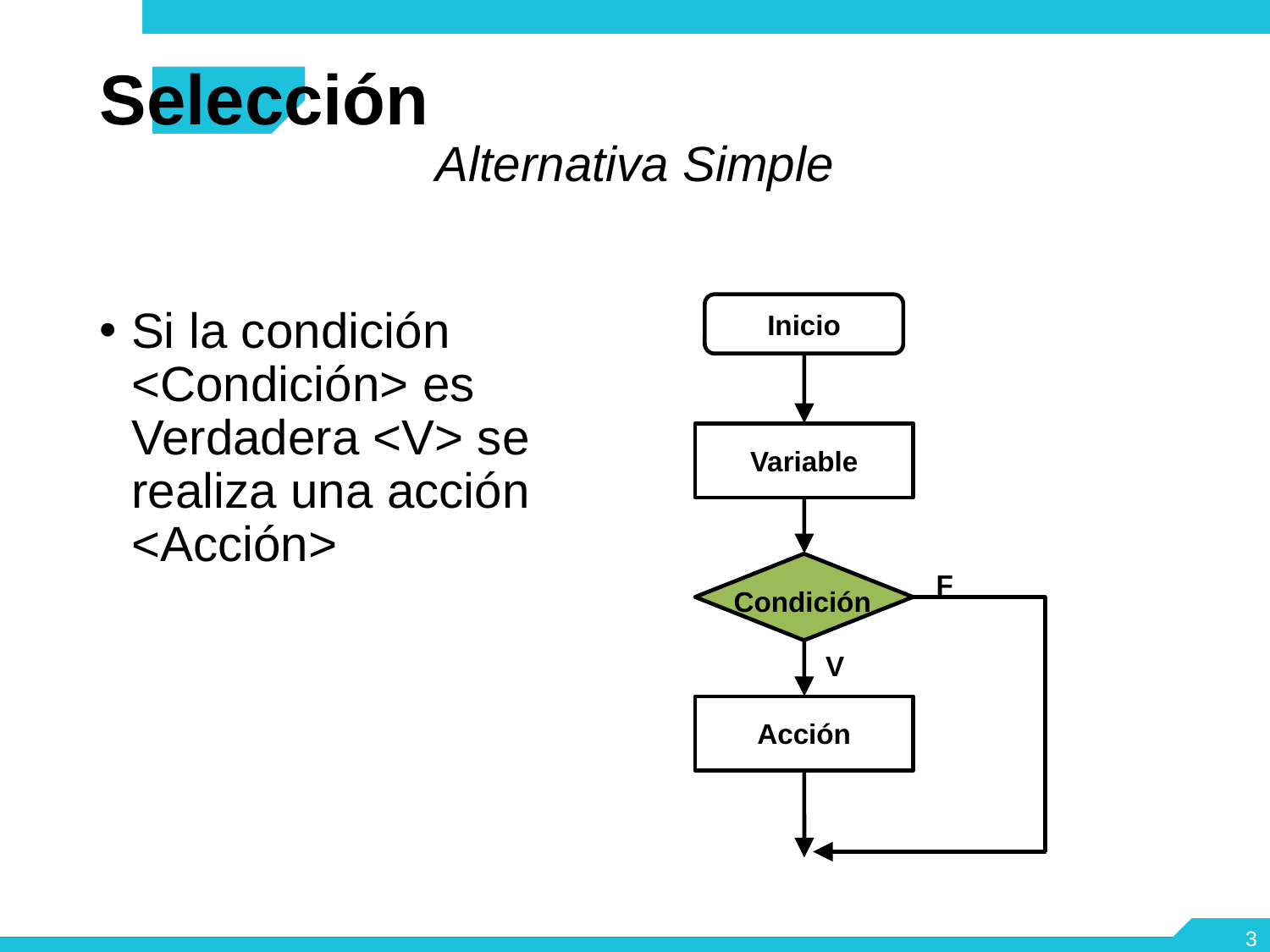

Selección
Alternativa Simple
Inicio
Si la condición <Condición> es Verdadera <V> se realiza una acción <Acción>

Variable

F
Condición

V

Acción

3